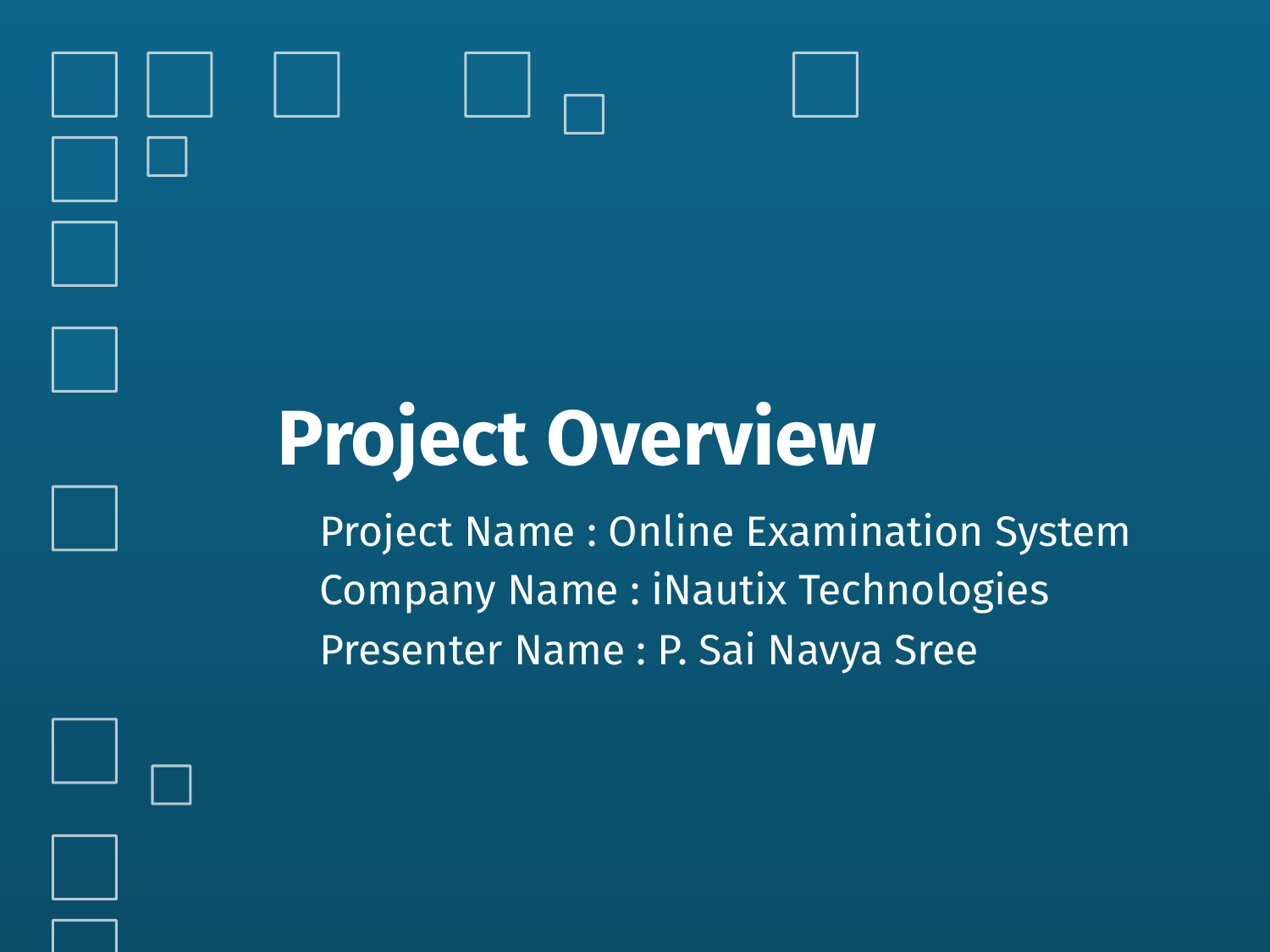

# Project Overview
Project Name : Online Examination System
Company Name : iNautix Technologies
Presenter Name : P. Sai Navya Sree